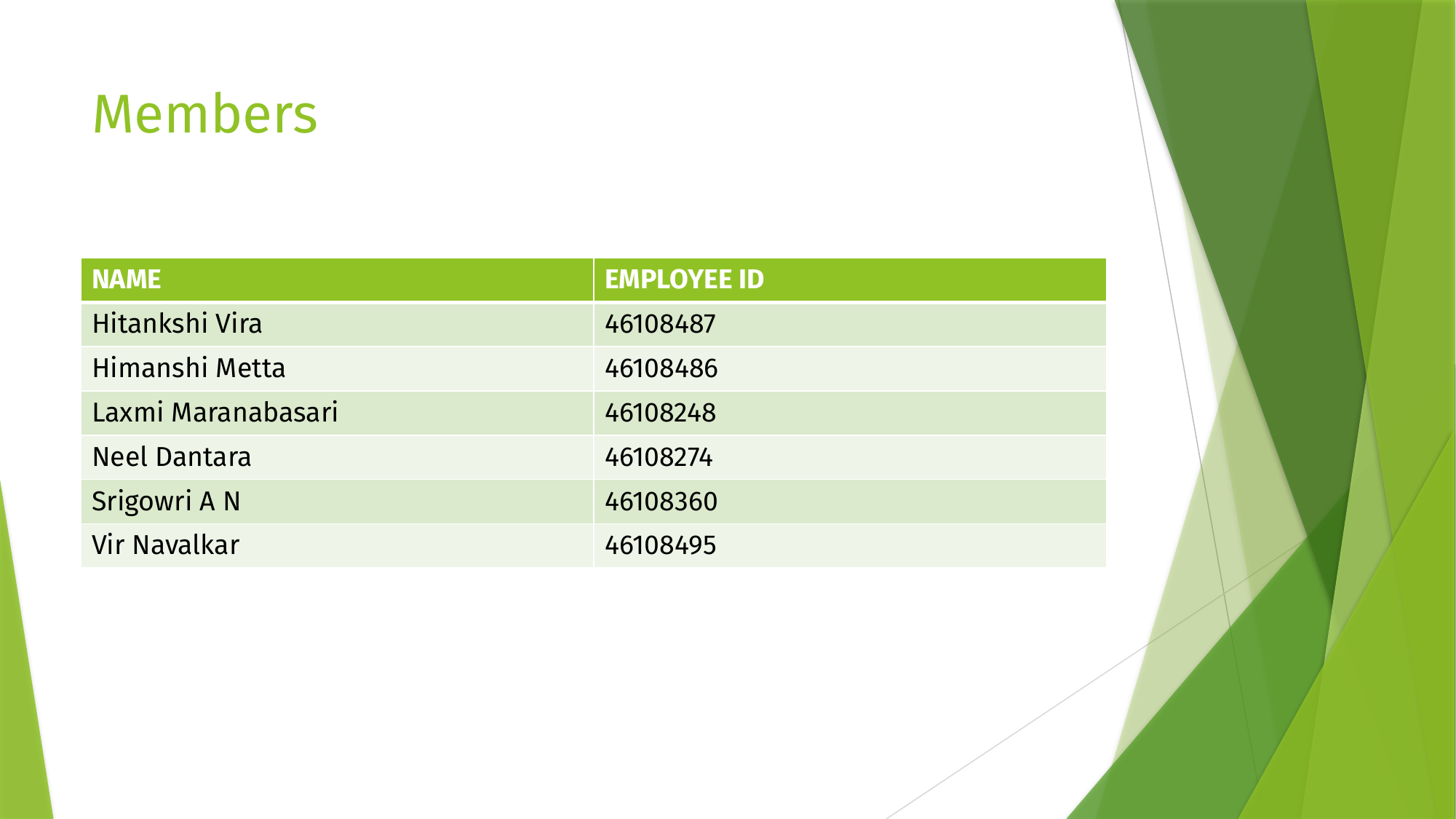

# Members
| NAME | EMPLOYEE ID |
| --- | --- |
| Hitankshi Vira | 46108487 |
| Himanshi Metta | 46108486 |
| Laxmi Maranabasari | 46108248 |
| Neel Dantara | 46108274 |
| Srigowri A N | 46108360 |
| Vir Navalkar | 46108495 |